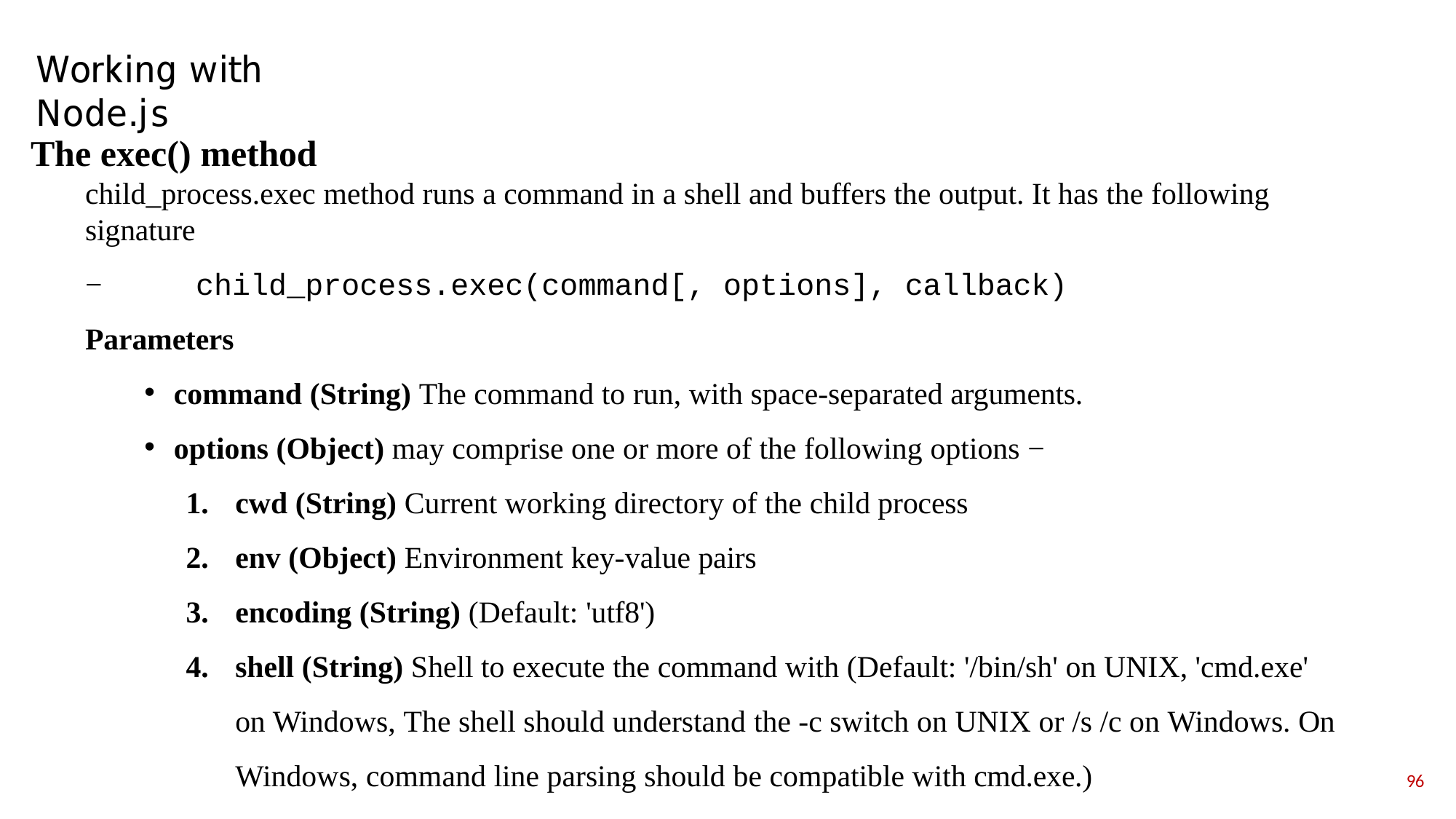

# Working with Node.js
The exec() method
child_process.exec method runs a command in a shell and buffers the output. It has the following signature
−	child_process.exec(command[, options], callback)
Parameters
command (String) The command to run, with space-separated arguments.
options (Object) may comprise one or more of the following options −
cwd (String) Current working directory of the child process
env (Object) Environment key-value pairs
encoding (String) (Default: 'utf8')
shell (String) Shell to execute the command with (Default: '/bin/sh' on UNIX, 'cmd.exe' on Windows, The shell should understand the -c switch on UNIX or /s /c on Windows. On Windows, command line parsing should be compatible with cmd.exe.)
96